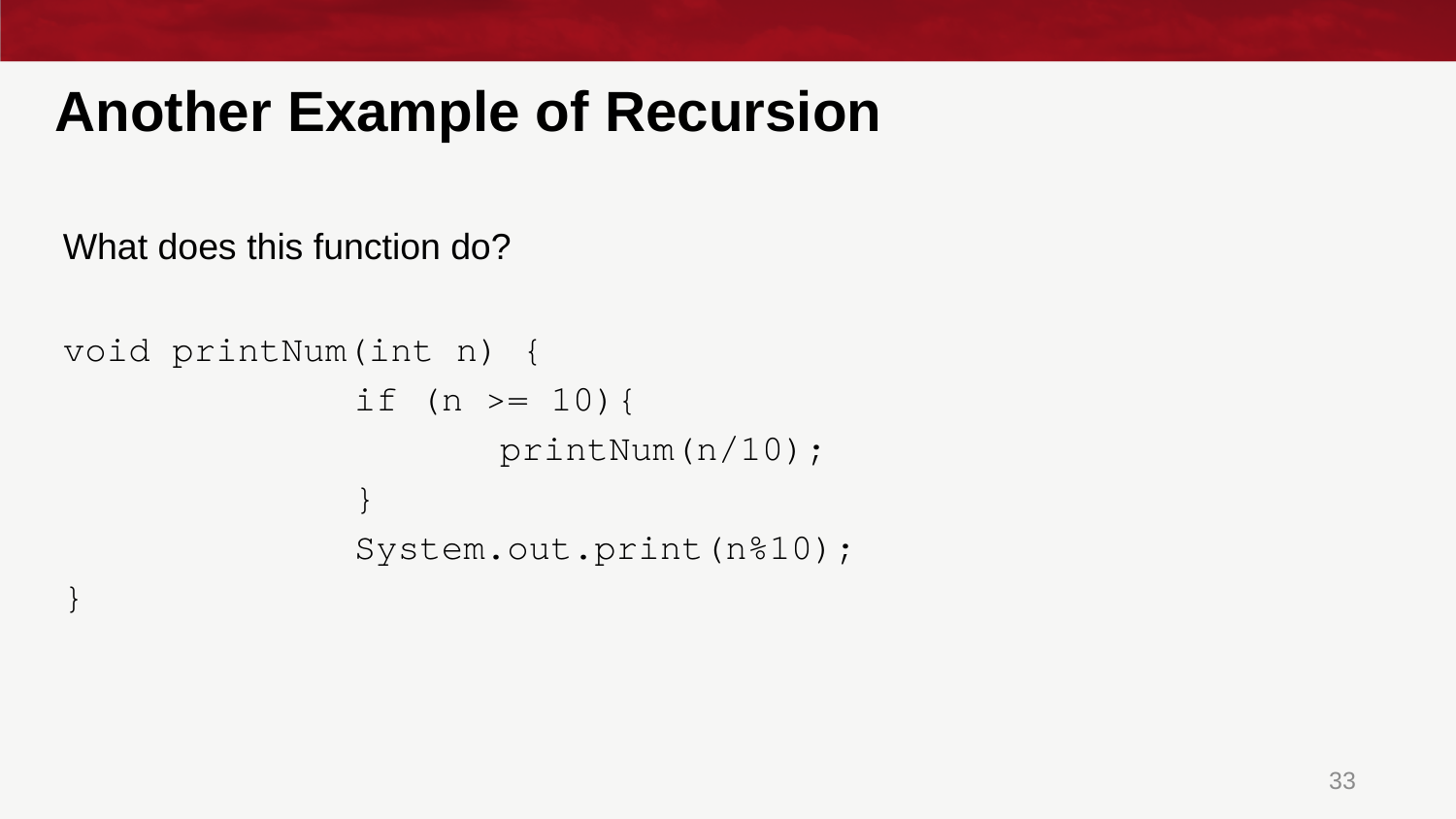

# Another Example of Recursion
What does this function do?

void printNum(int n) {
		if (n >= 10){
			printNum(n/10);
		}
		System.out.print(n%10);
}